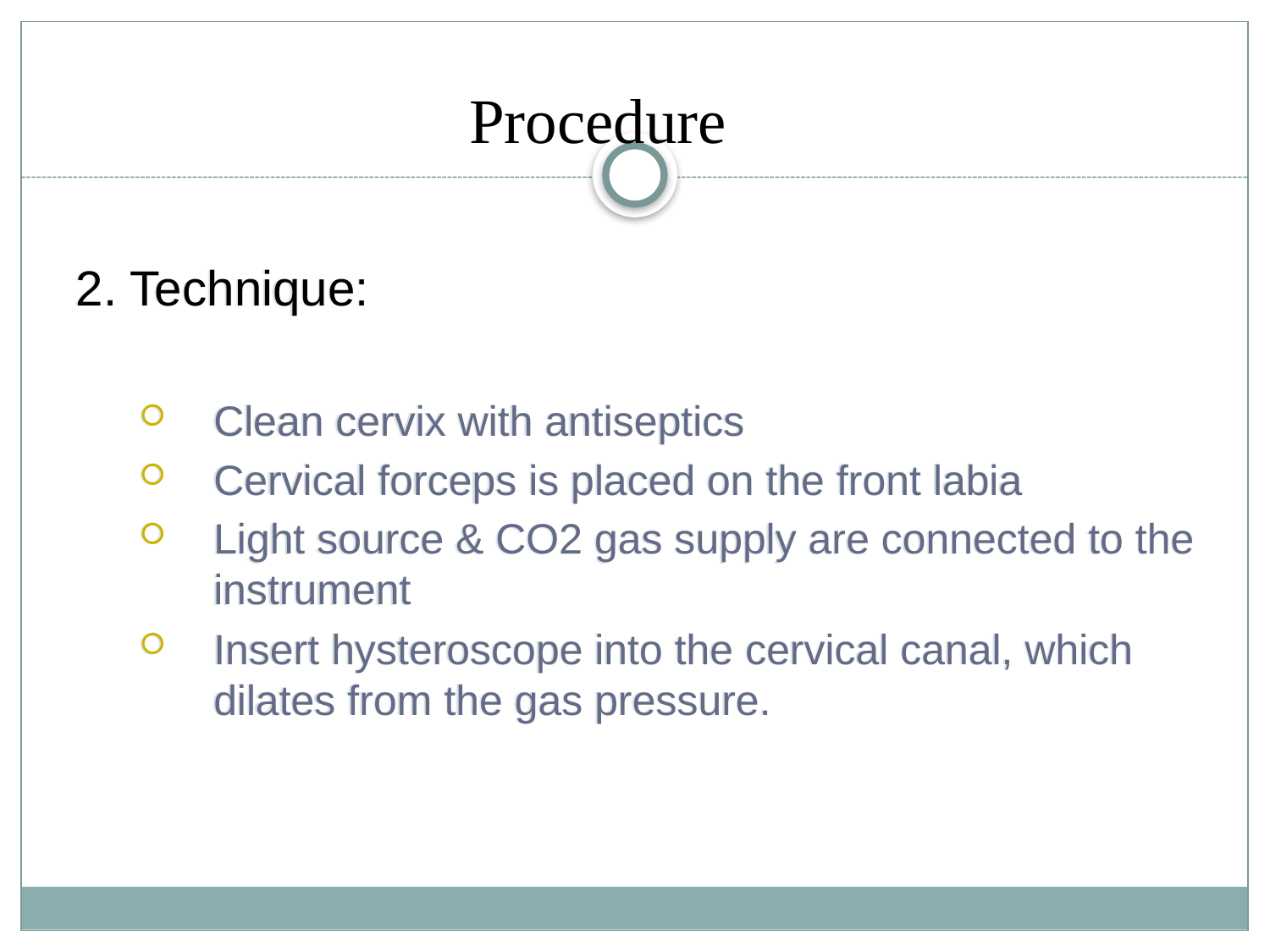

Procedure

2. Technique:

Clean cervix with antiseptics
Cervical forceps is placed on the front labia
Light source & CO2 gas supply are connected to the instrument
Insert hysteroscope into the cervical canal, which dilates from the gas pressure.